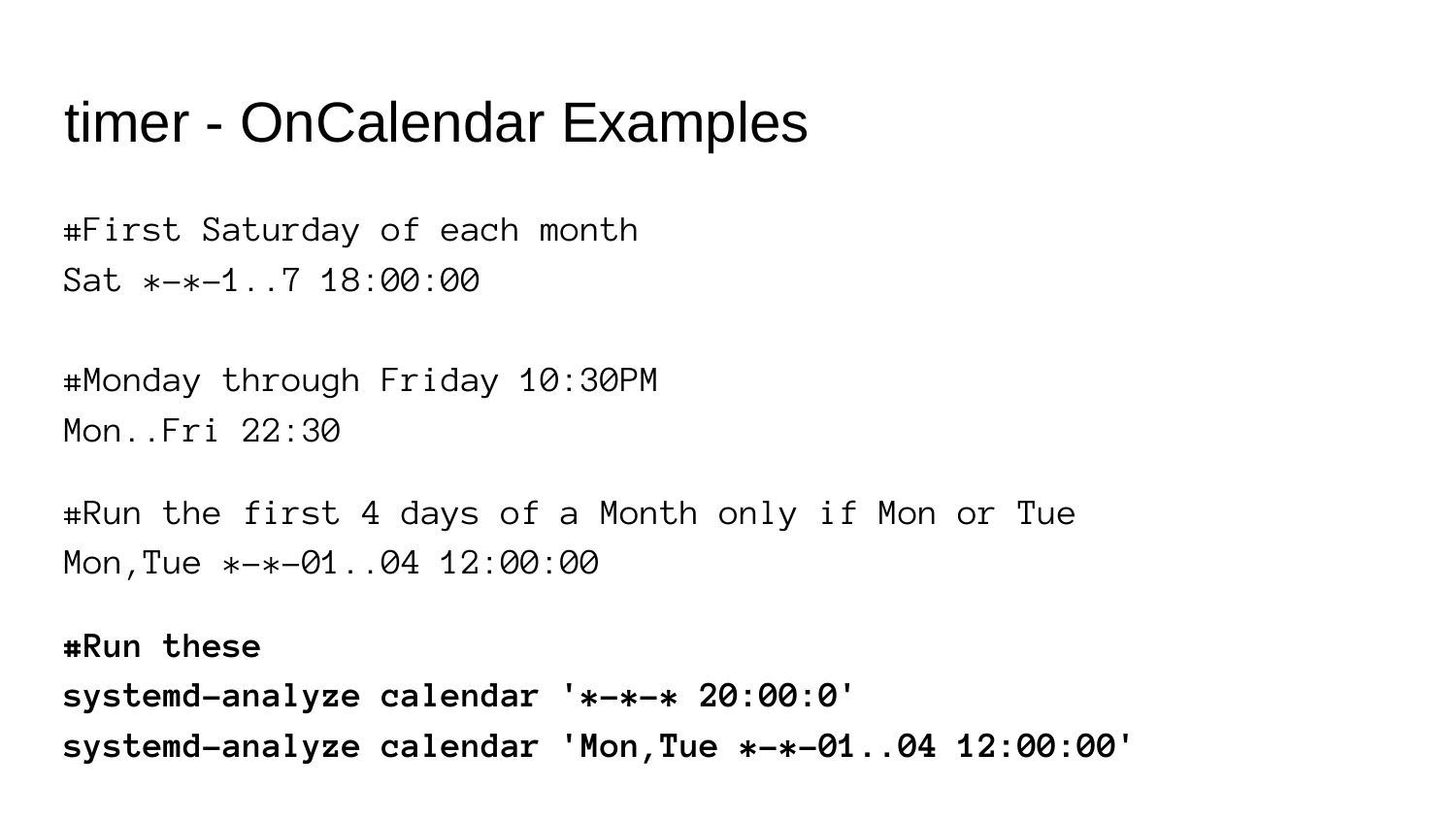

# timer - OnCalendar Examples
#First Saturday of each month
Sat *-*-1..7 18:00:00
#Monday through Friday 10:30PM
Mon..Fri 22:30
#Run the first 4 days of a Month only if Mon or Tue
Mon,Tue *-*-01..04 12:00:00
#Run these
systemd-analyze calendar '*-*-* 20:00:0'
systemd-analyze calendar 'Mon,Tue *-*-01..04 12:00:00'